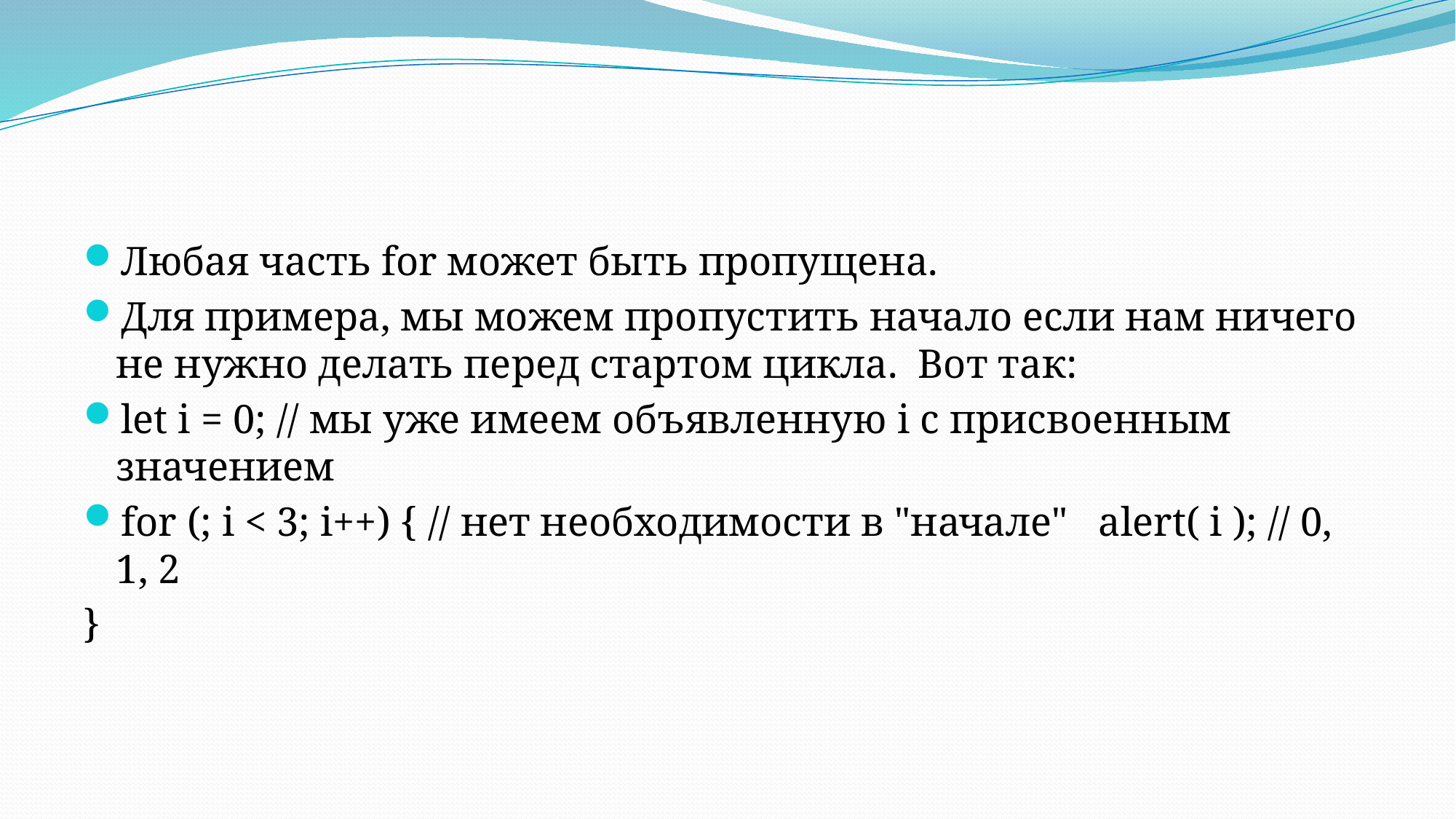

#
Любая часть for может быть пропущена.
Для примера, мы можем пропустить начало если нам ничего не нужно делать перед стартом цикла.  Вот так:
let i = 0; // мы уже имеем объявленную i с присвоенным значением
for (; i < 3; i++) { // нет необходимости в "начале"   alert( i ); // 0, 1, 2
}